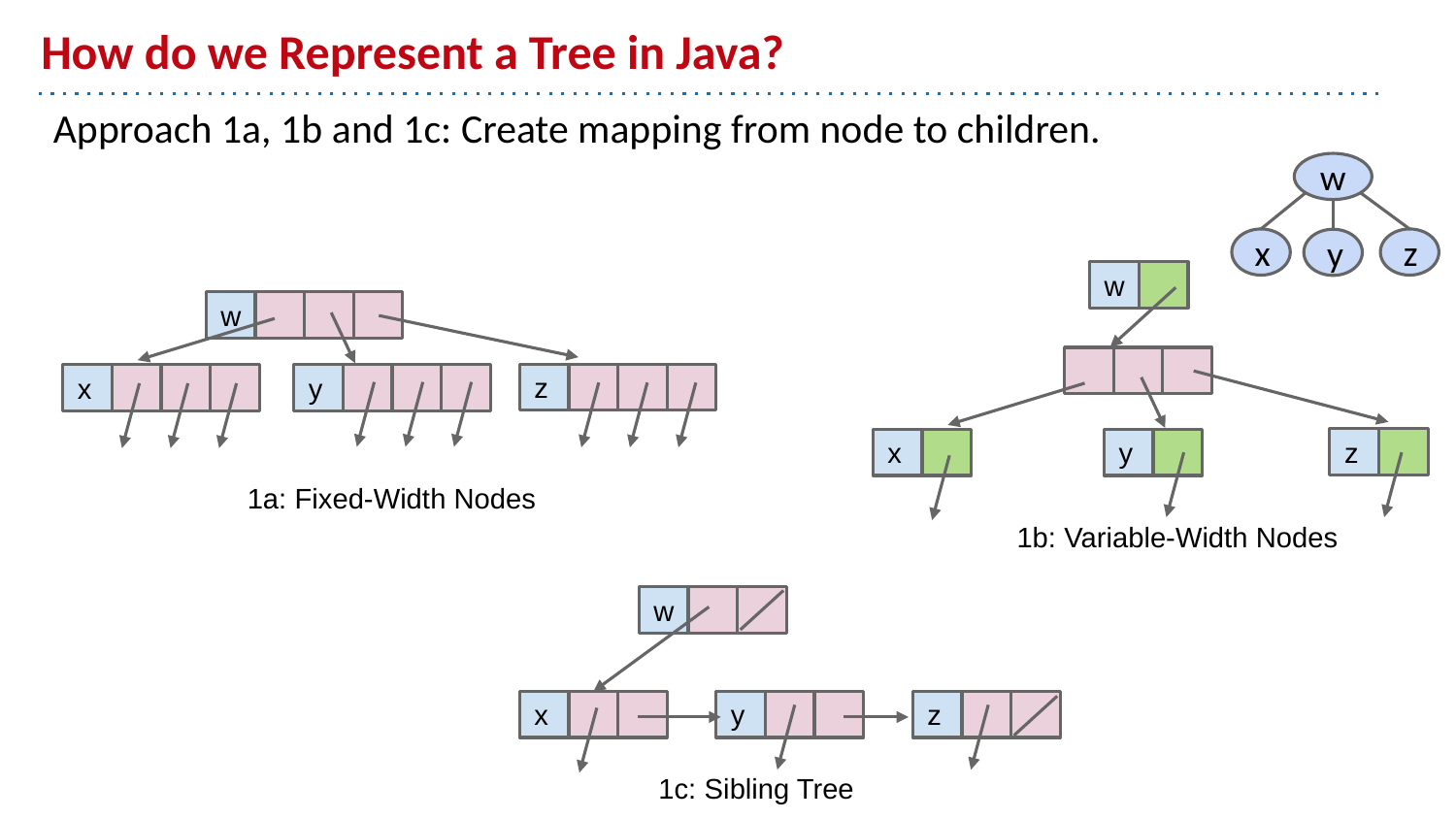

# How do we Represent a Tree in Java?
Approach 1a, 1b and 1c: Create mapping from node to children.
w
x
z
y
w

z

x

y

w

z

x

y

1a: Fixed-Width Nodes
1b: Variable-Width Nodes
w

x

y

z

1c: Sibling Tree